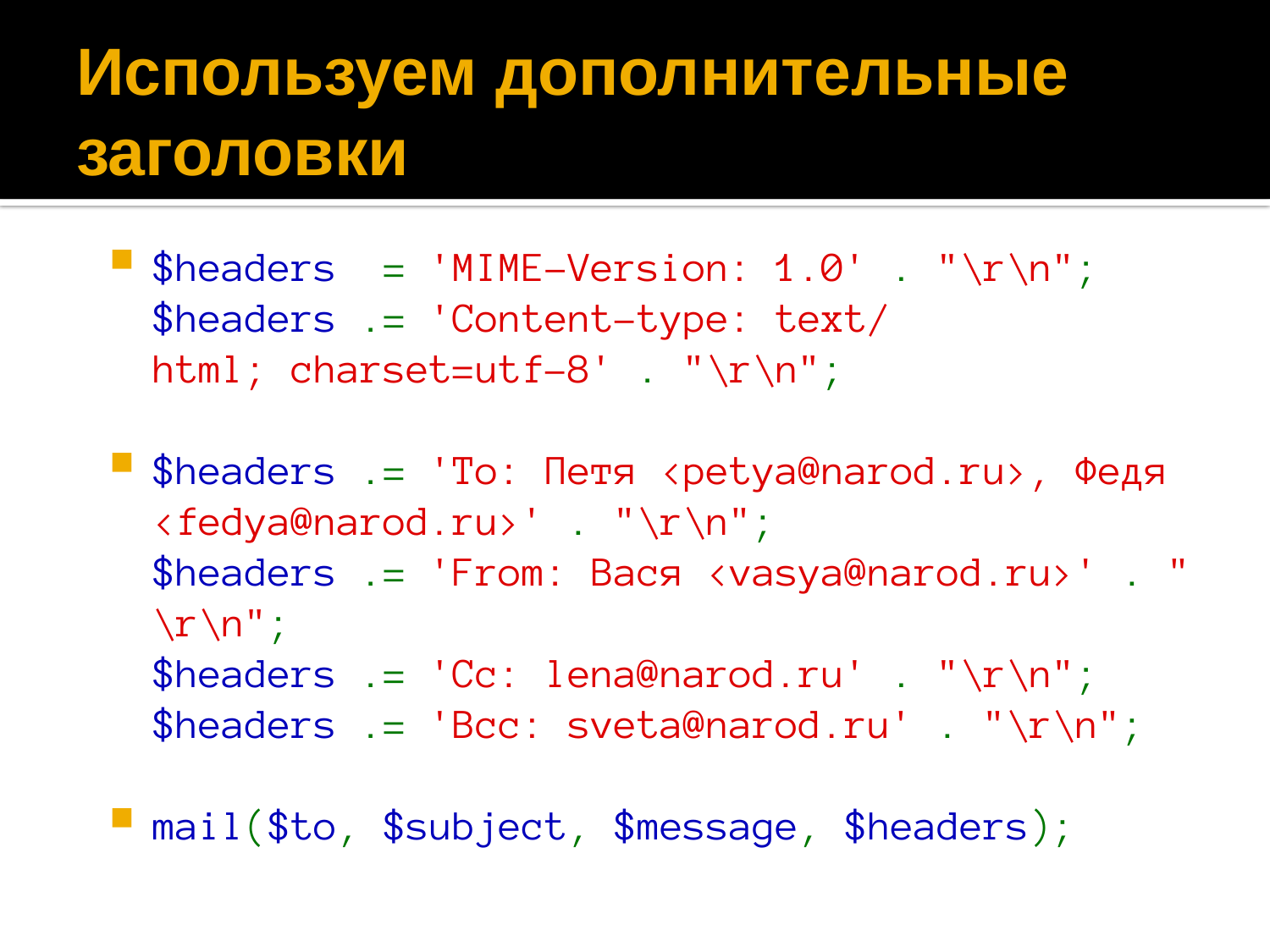

# Используем дополнительные заголовки
$headers  = 'MIME-Version: 1.0' . "\r\n";
$headers .= 'Content-type: text/html; charset=utf-8' . "\r\n";

$headers .= 'To: Петя <petya@narod.ru>, Федя <fedya@narod.ru>' . "\r\n";
$headers .= 'From: Вася <vasya@narod.ru>' . "\r\n";
$headers .= 'Cc: lena@narod.ru' . "\r\n";
$headers .= 'Bcc: sveta@narod.ru' . "\r\n";

mail($to, $subject, $message, $headers);